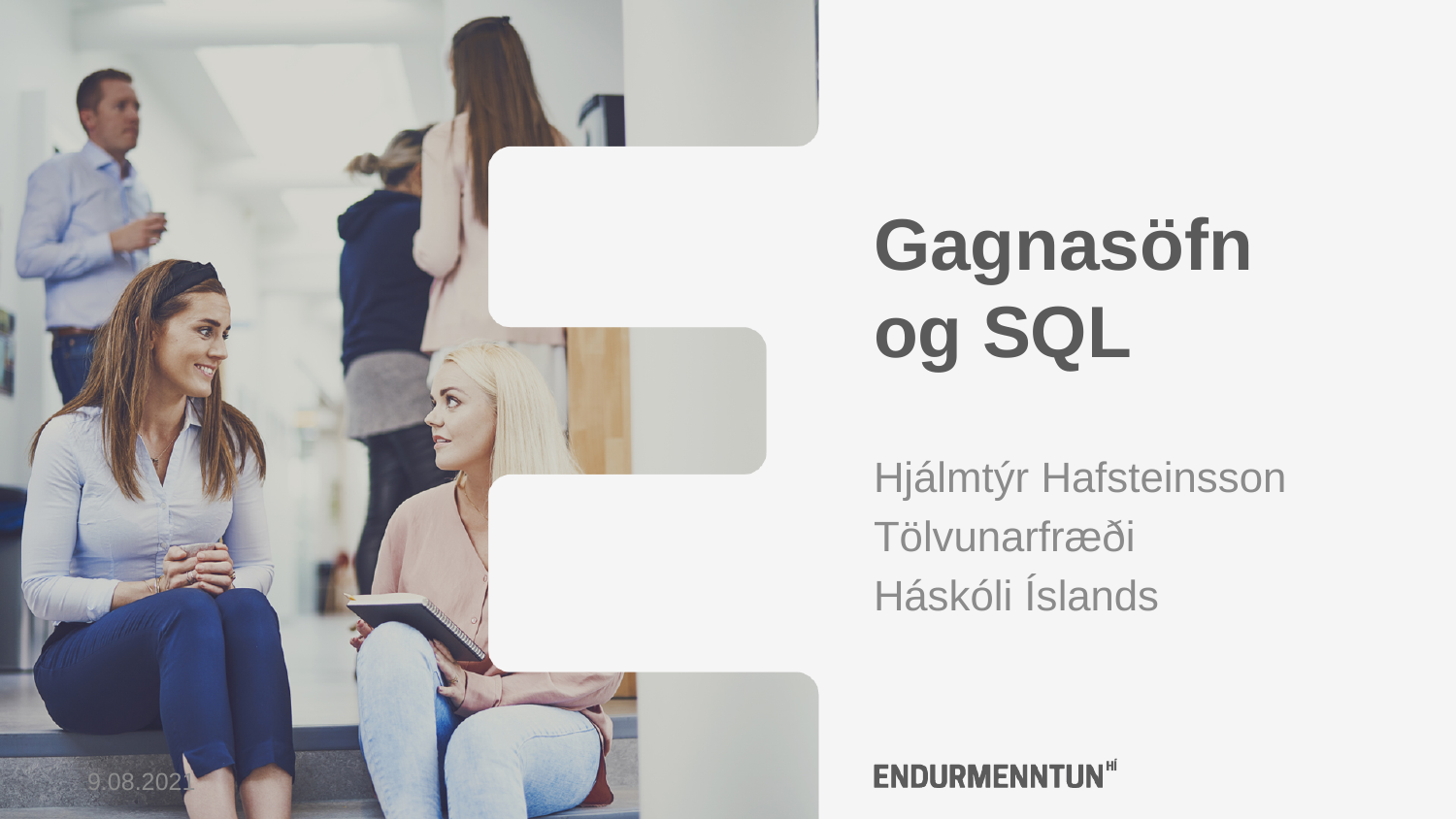

# Gagnasöfn og SQL
Hjálmtýr Hafsteinsson
Tölvunarfræði
Háskóli Íslands
9.08.2021